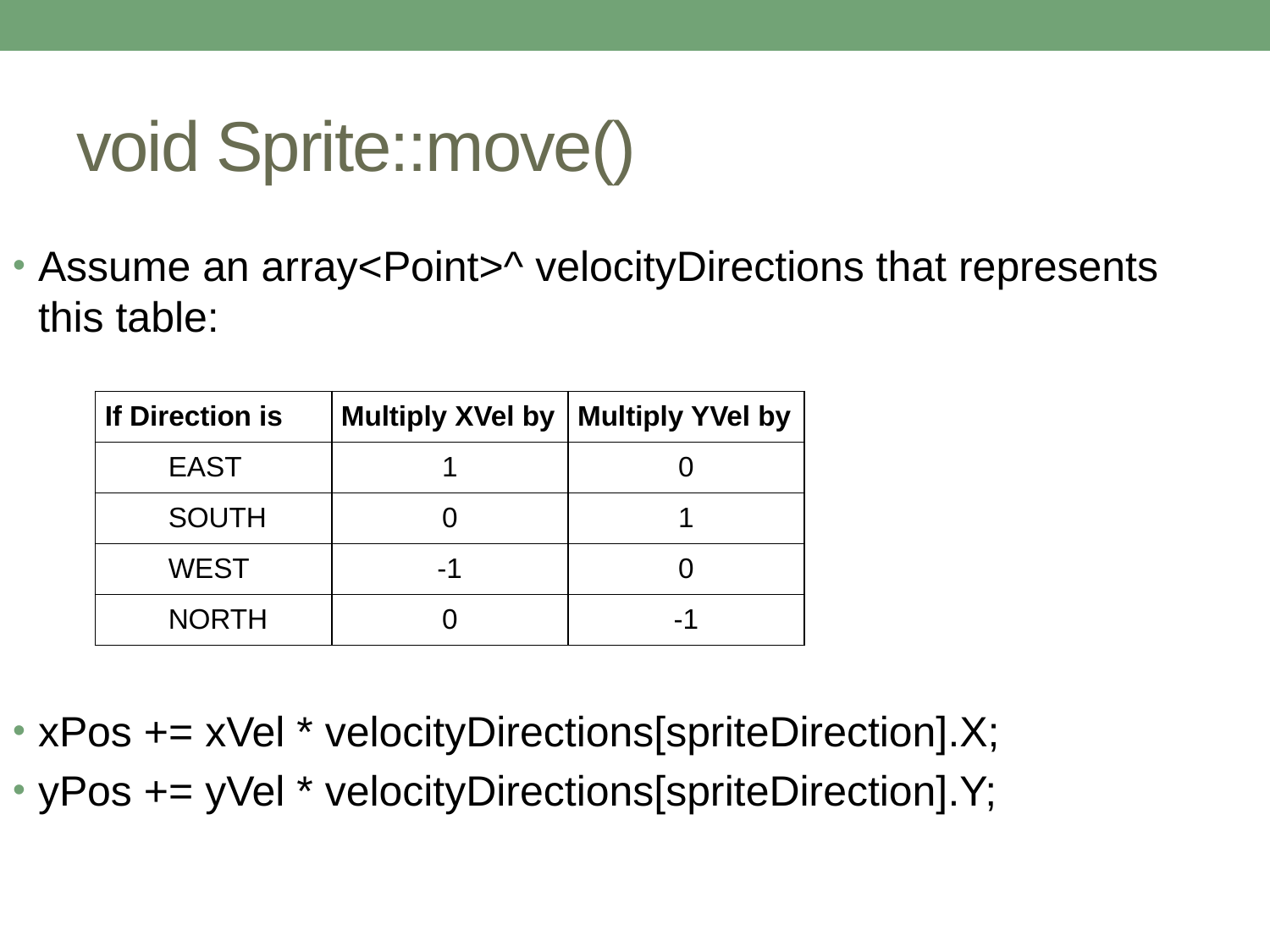

# void Sprite::move()
Assume an array<Point>^ velocityDirections that represents this table:

xPos += xVel * velocityDirections[spriteDirection].X;
yPos += yVel * velocityDirections[spriteDirection].Y;

| If Direction is | Multiply XVel by | Multiply YVel by |
| --- | --- | --- |
| EAST | 1 | 0 |
| SOUTH | 0 | 1 |
| WEST | -1 | 0 |
| NORTH | 0 | -1 |